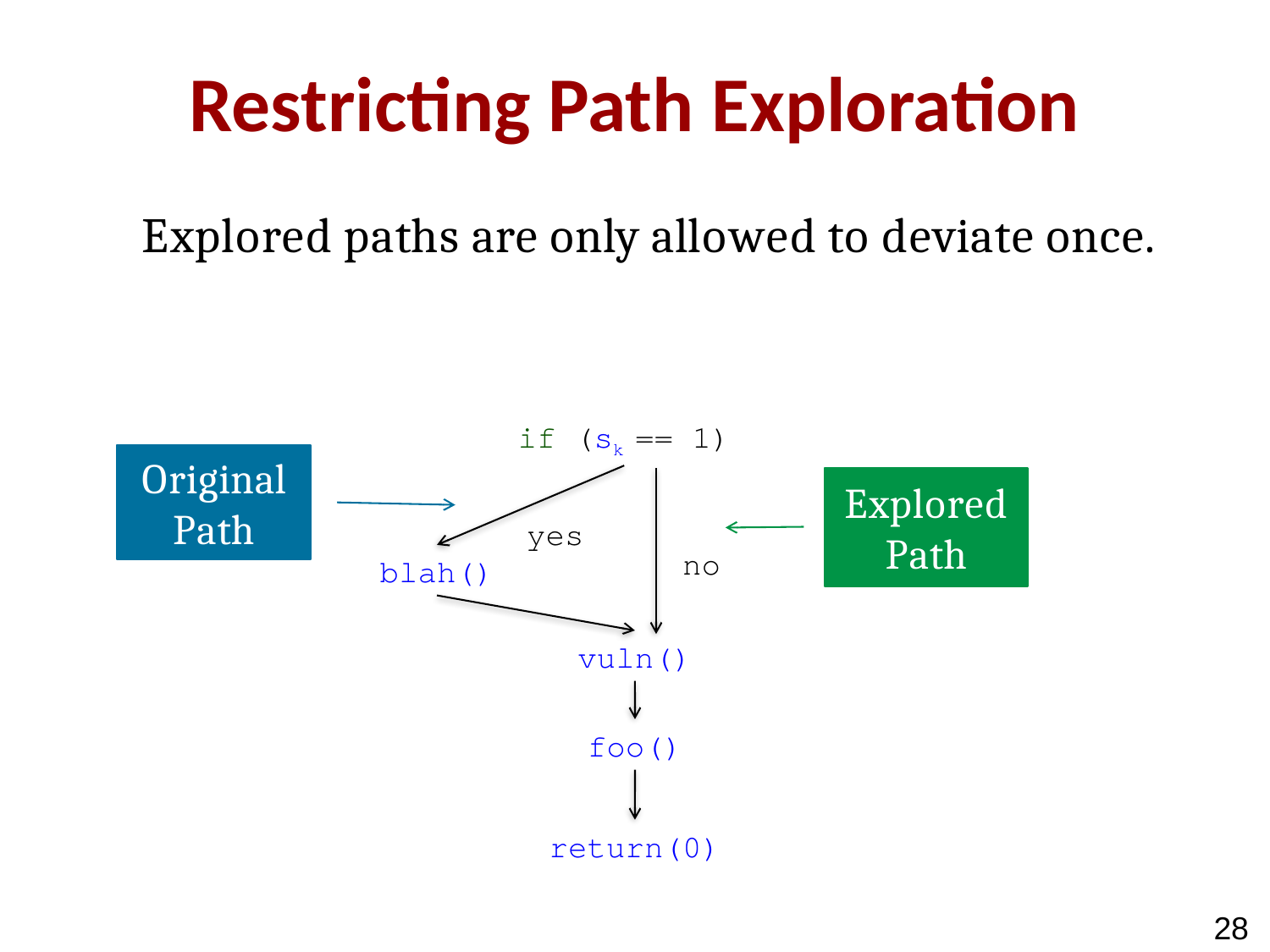

# Restricting Path Exploration
Explored paths are only allowed to deviate once.
if (sk == 1)
Original Path
Explored Path
yes
no
blah()
vuln()
foo()
return(0)
28